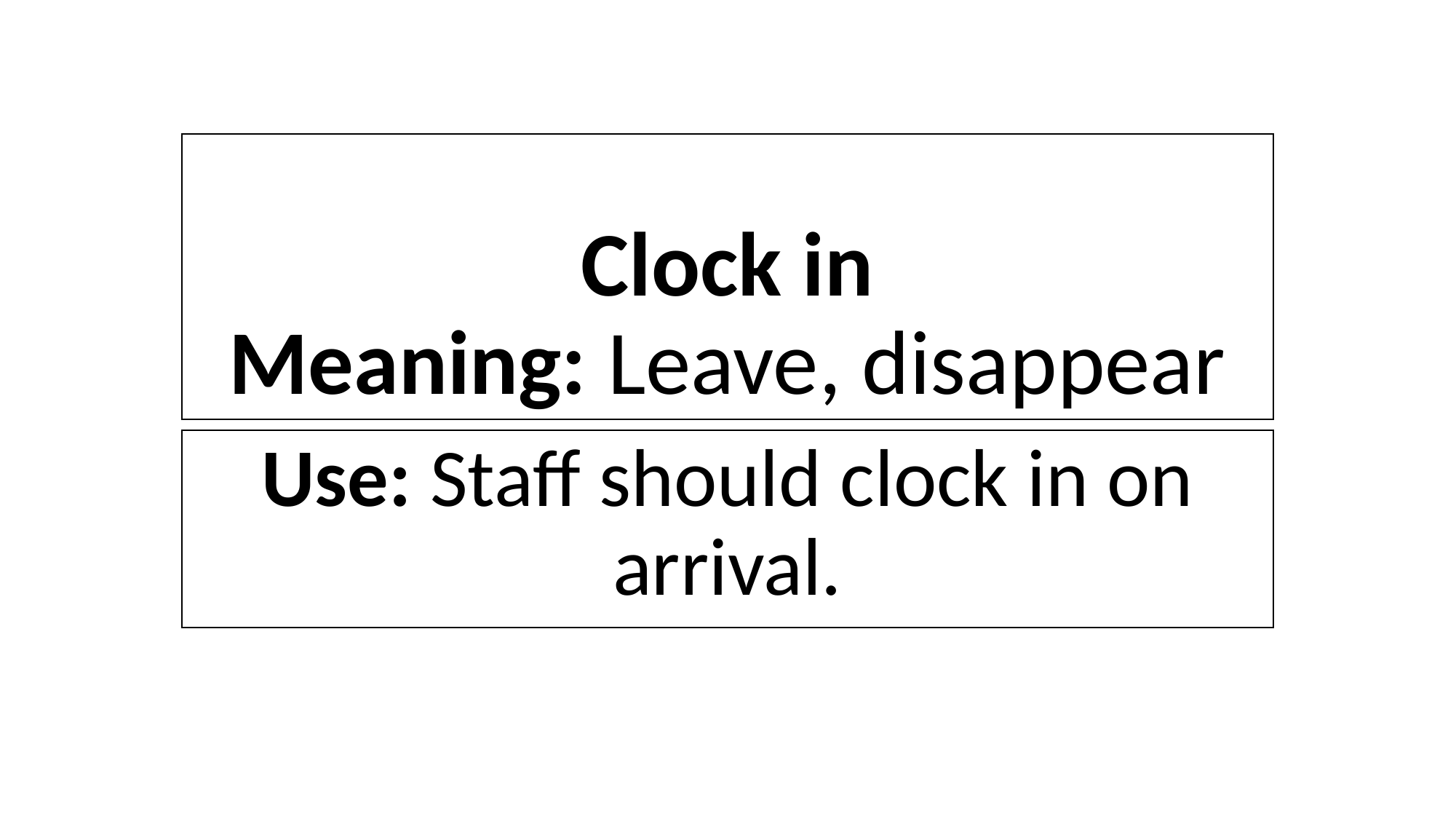

# Clock in Meaning: Leave, disappear
Use: Staff should clock in on arrival.